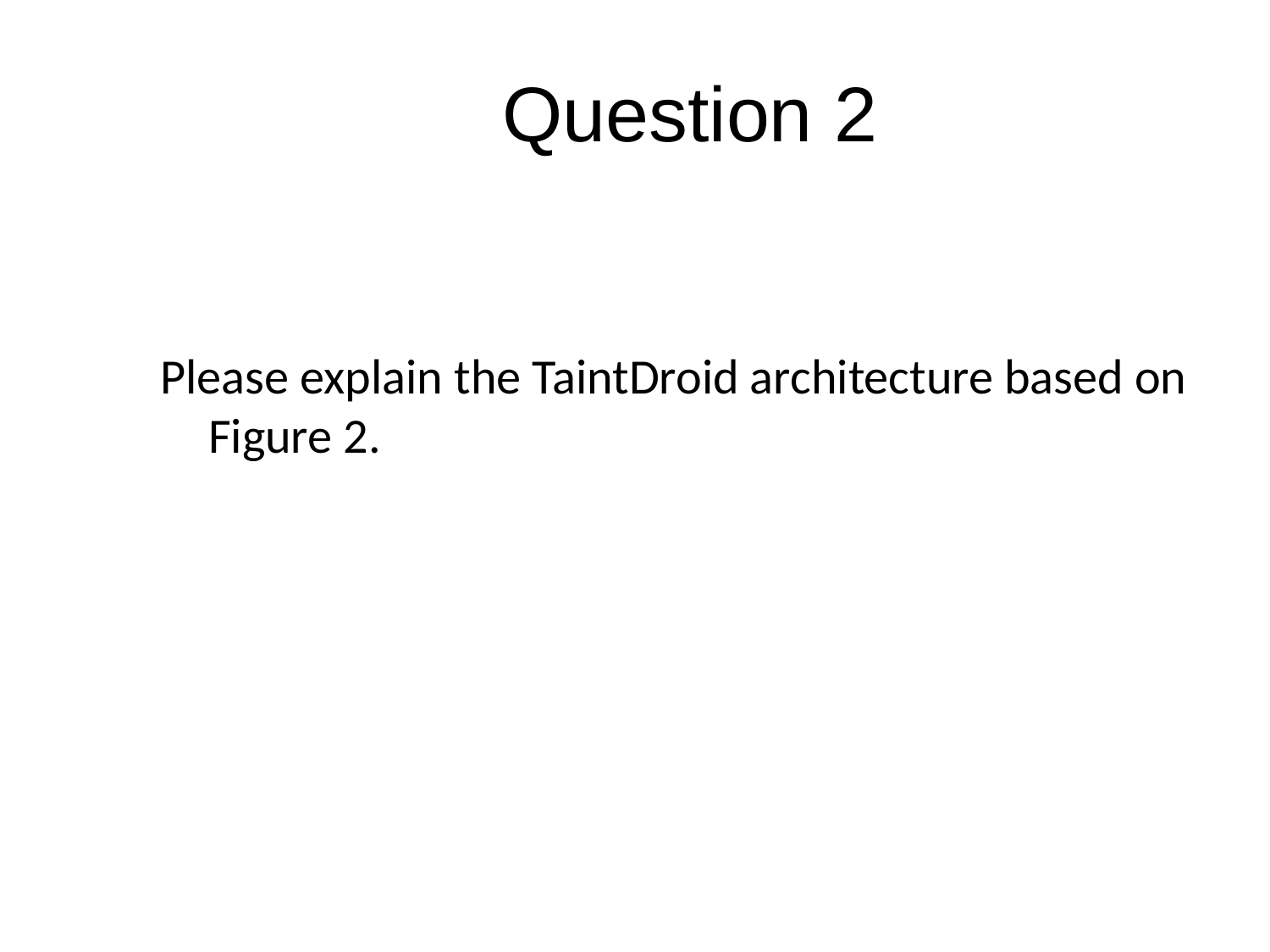

# Question 2
Please explain the TaintDroid architecture based on Figure 2.